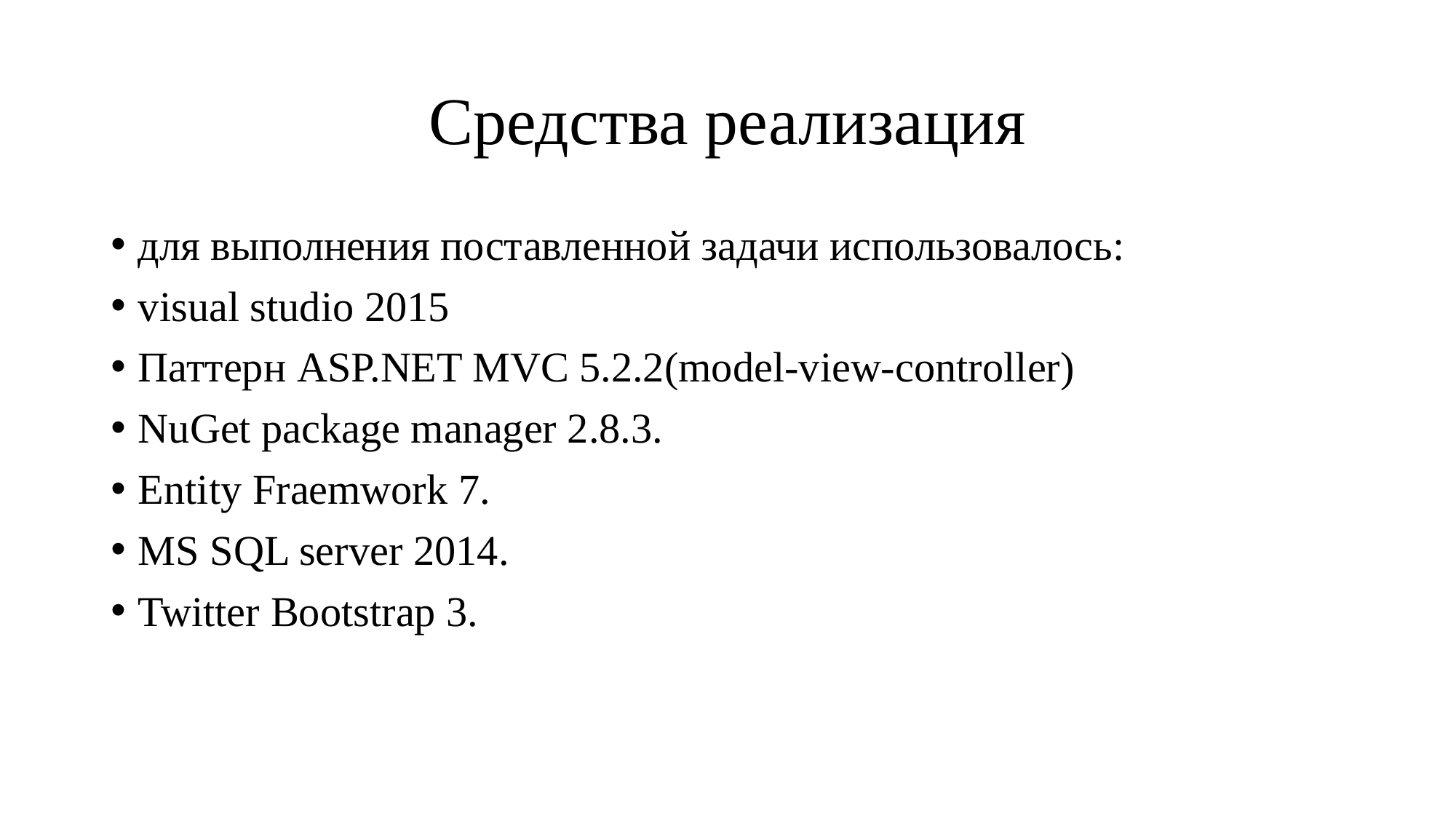

# Средства реализация
для выполнения поставленной задачи использовалось:
visual studio 2015
Паттерн ASP.NET MVC 5.2.2(model-view-controller)
NuGet package manager 2.8.3.
Entity Fraemwork 7.
MS SQL server 2014.
Twitter Bootstrap 3.